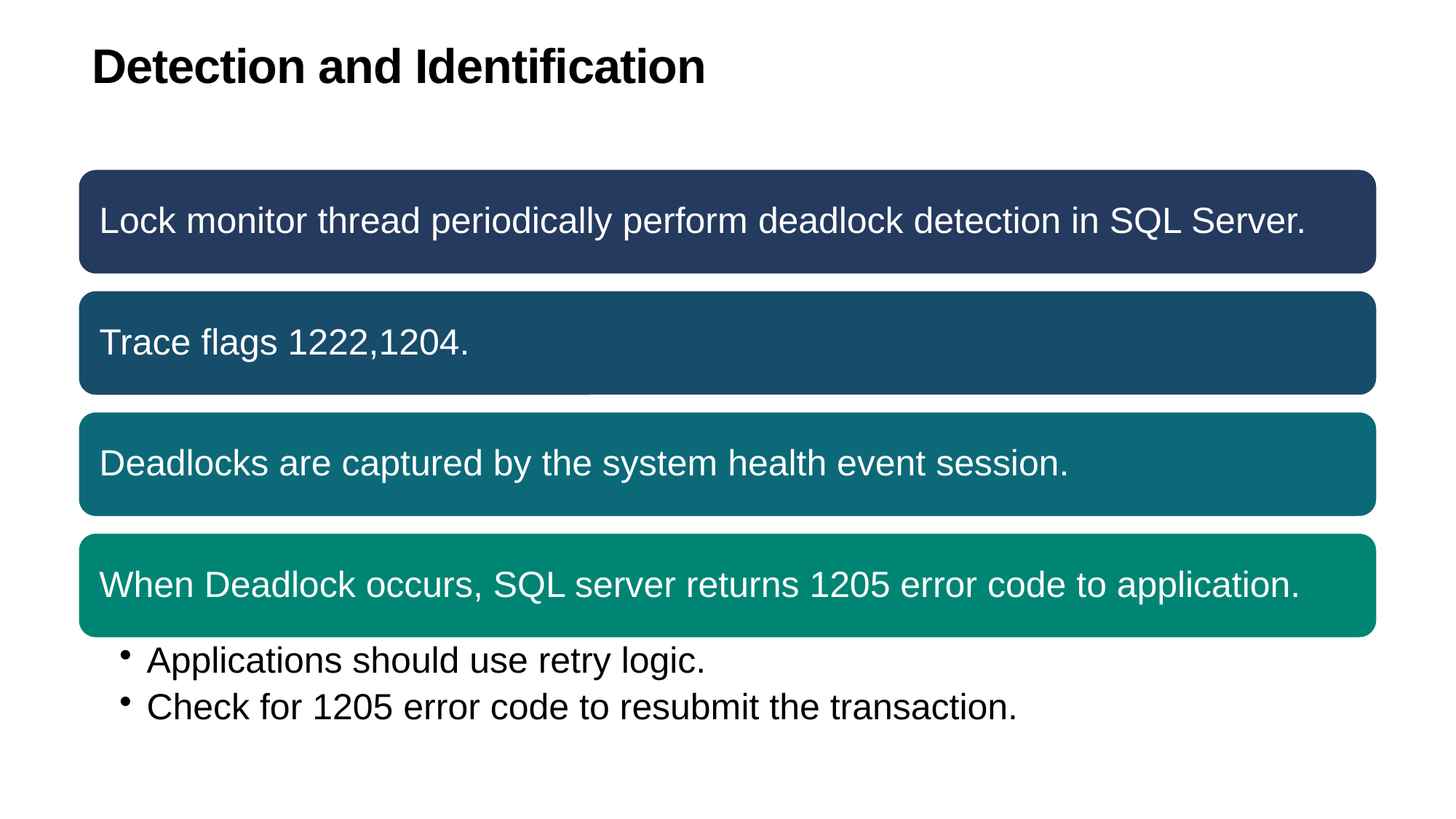

# Detection and Identification
Lock monitor thread periodically perform deadlock detection in SQL Server.
Trace flags 1222,1204.
Deadlocks are captured by the system health event session.
When Deadlock occurs, SQL server returns 1205 error code to application.
Applications should use retry logic.
Check for 1205 error code to resubmit the transaction.